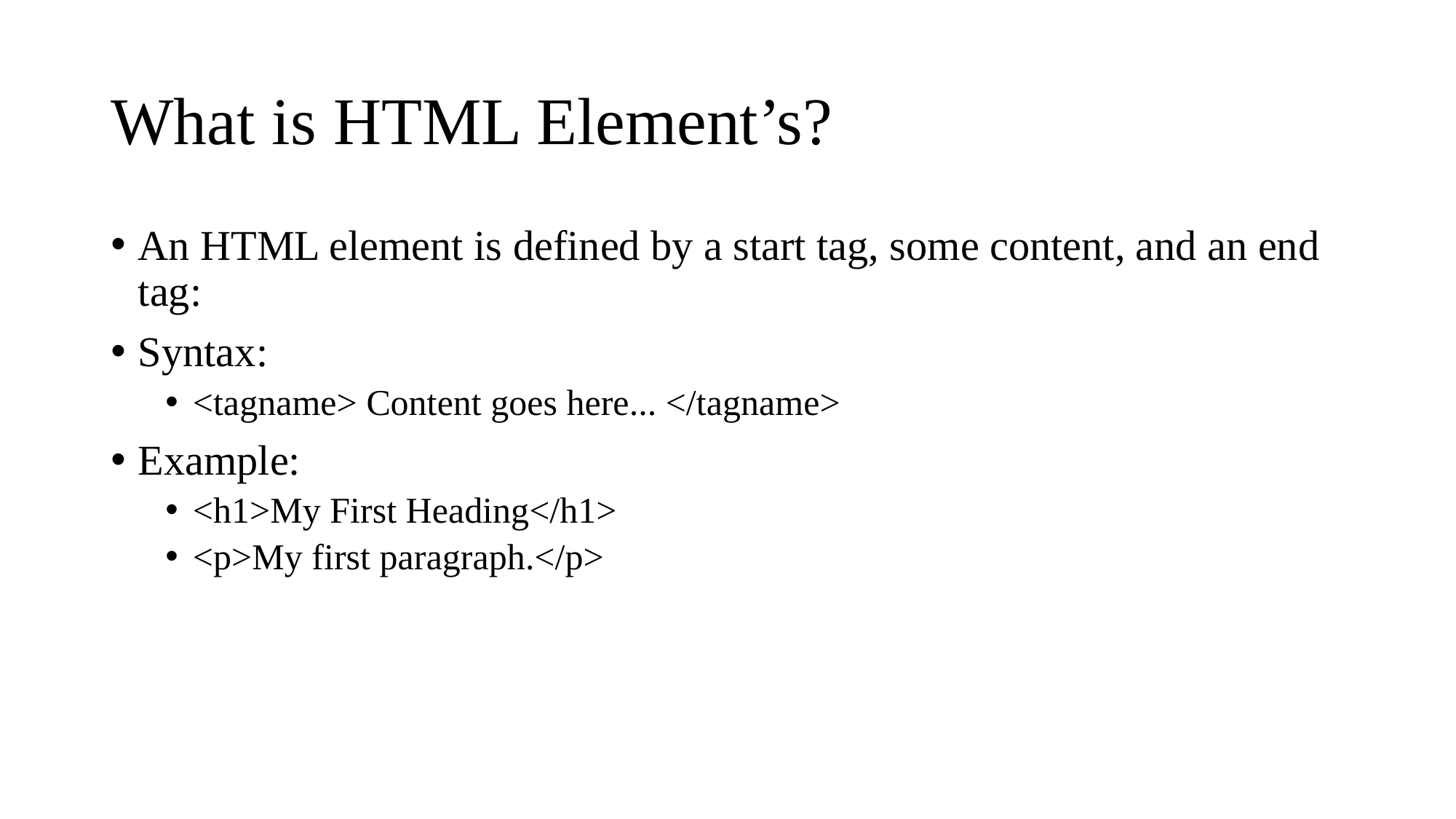

# What is HTML Element’s?
An HTML element is defined by a start tag, some content, and an end tag:
Syntax:
<tagname> Content goes here... </tagname>
Example:
<h1>My First Heading</h1>
<p>My first paragraph.</p>